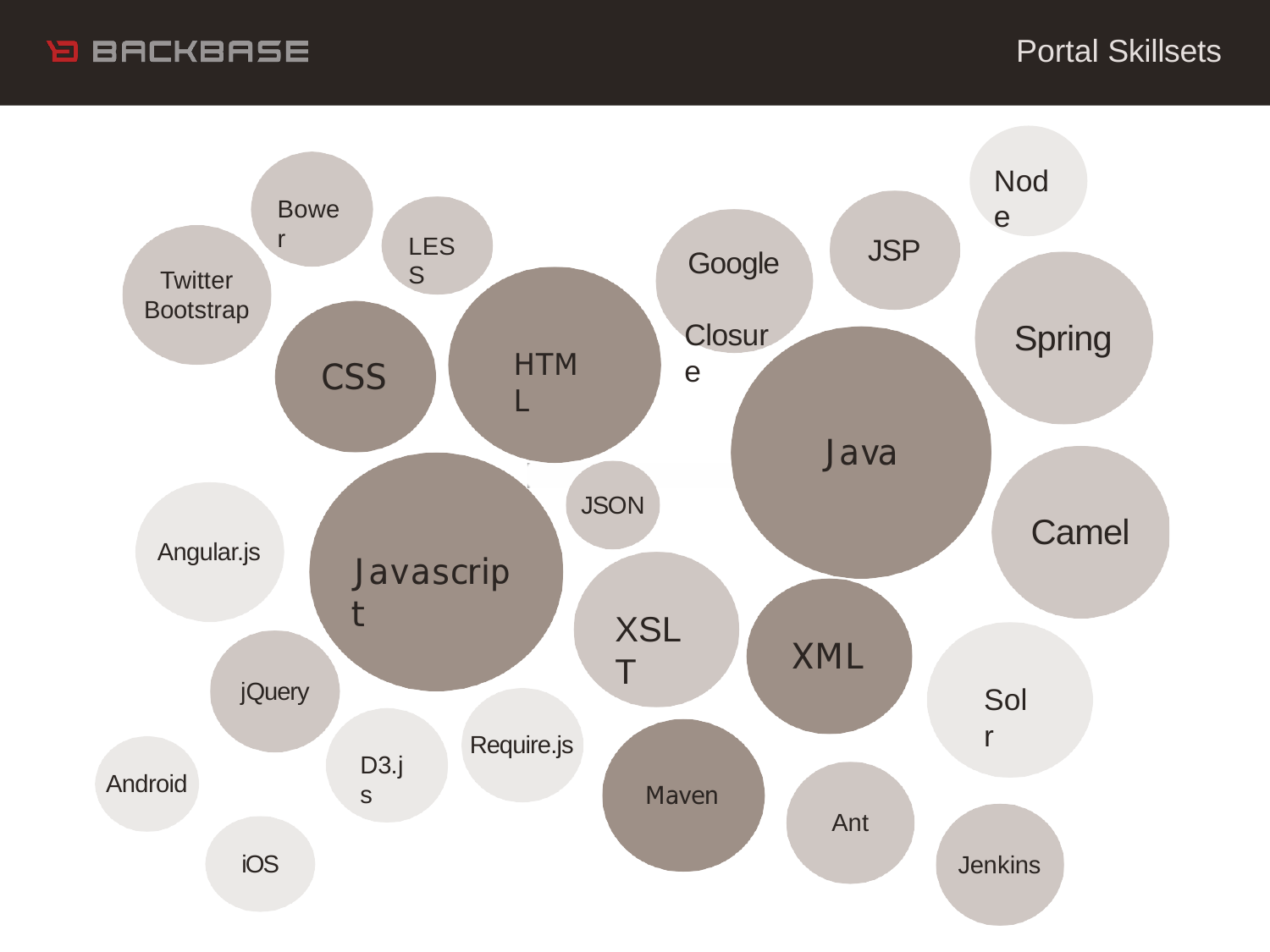

# Portal Skillsets

Node
Bower
LESS
JSP
Google  Closure
Twitter
Bootstrap
Spring
HTML
CSS
Java
JSON
Camel
Angular.js
Javascript
XSLT
XML
jQuery
Solr
Require.js
D3.js
Android
Maven
Ant
iOS
Jenkins